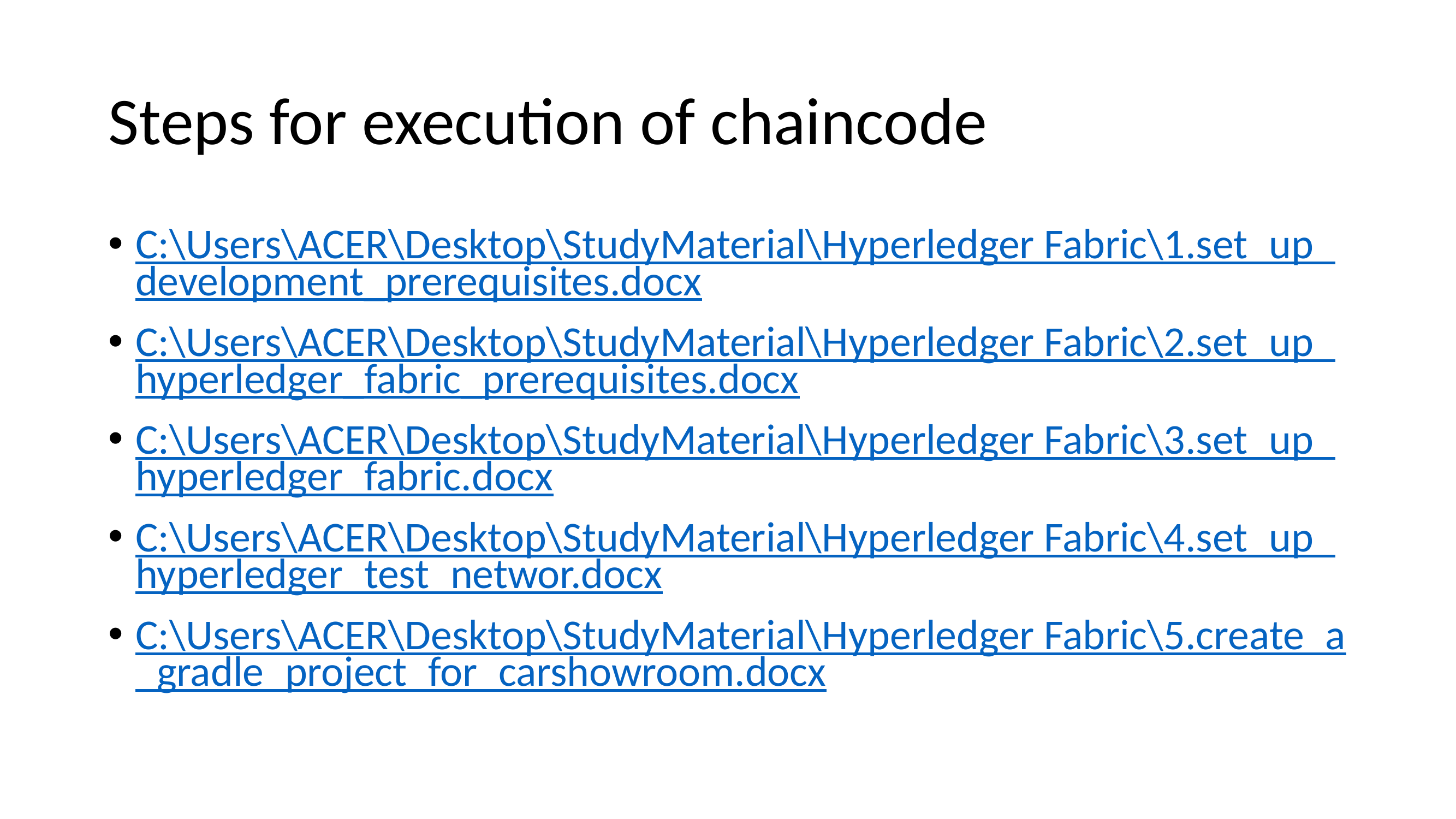

# Steps for execution of chaincode
C:\Users\ACER\Desktop\StudyMaterial\Hyperledger Fabric\1.set_up_development_prerequisites.docx
C:\Users\ACER\Desktop\StudyMaterial\Hyperledger Fabric\2.set_up_hyperledger_fabric_prerequisites.docx
C:\Users\ACER\Desktop\StudyMaterial\Hyperledger Fabric\3.set_up_hyperledger_fabric.docx
C:\Users\ACER\Desktop\StudyMaterial\Hyperledger Fabric\4.set_up_hyperledger_test_networ.docx
C:\Users\ACER\Desktop\StudyMaterial\Hyperledger Fabric\5.create_a_gradle_project_for_carshowroom.docx